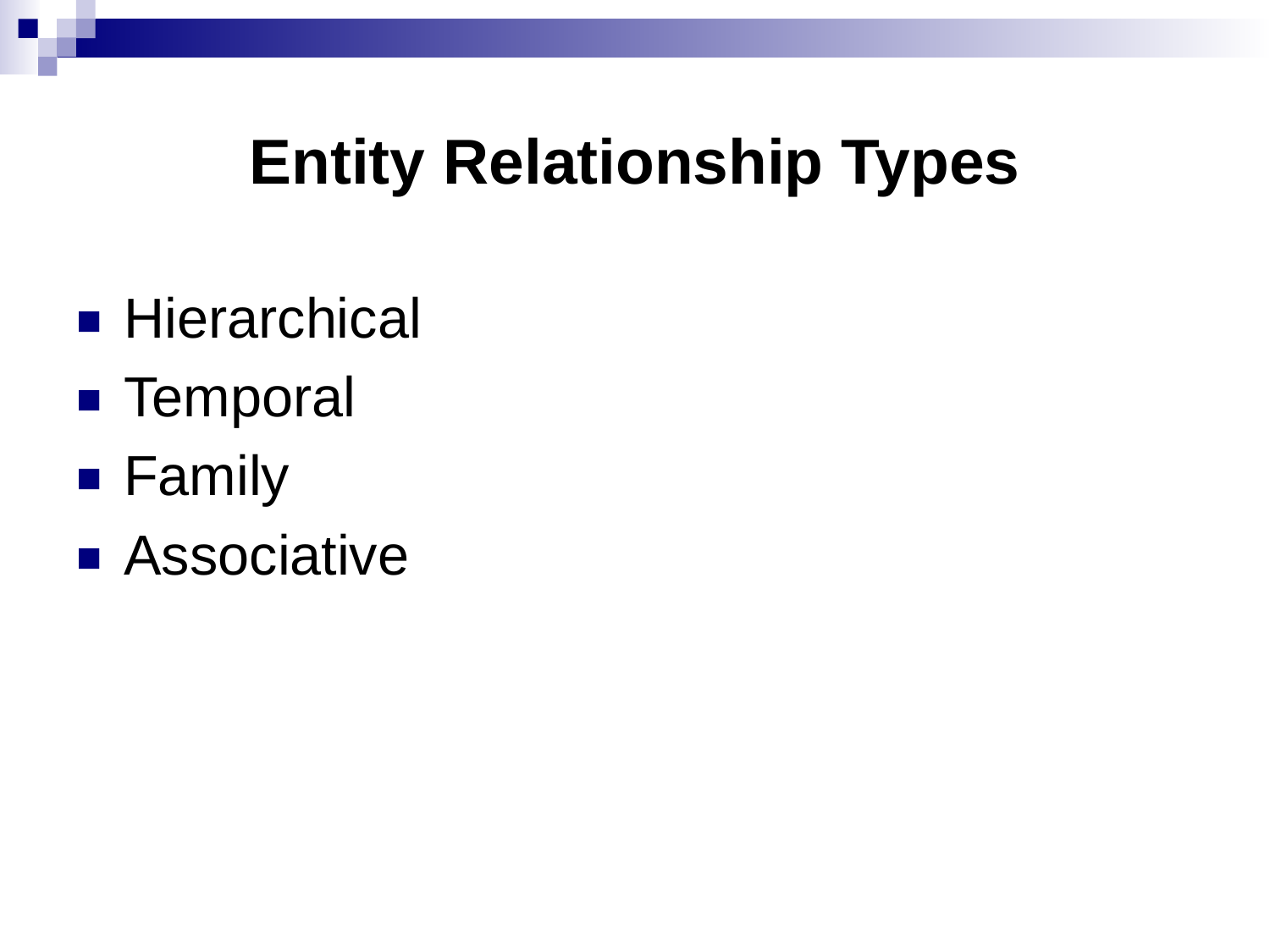

# Entity Relationship Types
Hierarchical
Temporal
Family
Associative